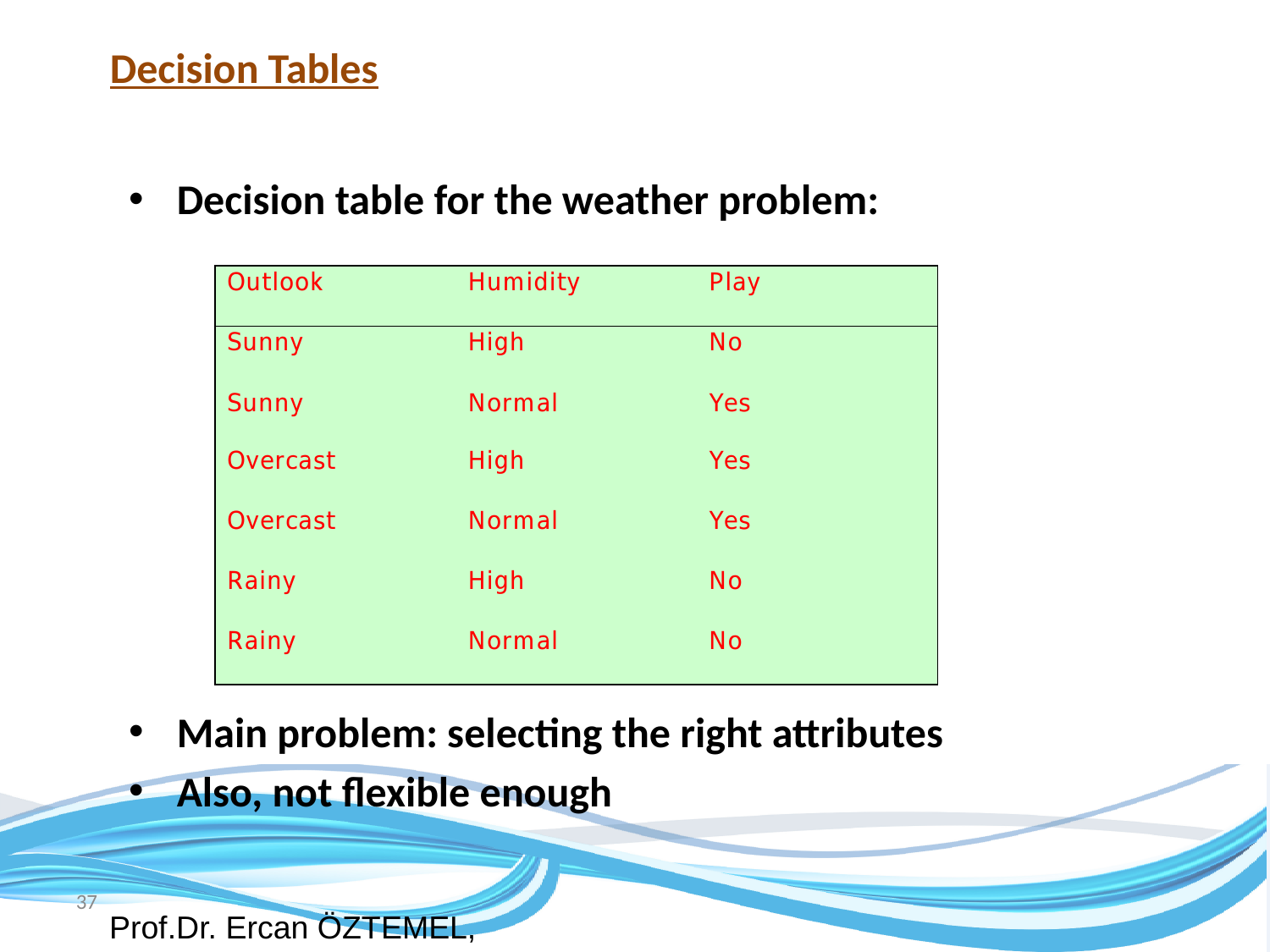

# Decision Tables
Decision table for the weather problem:

Main problem: selecting the right attributes
Also, not flexible enough
| Outlook | Humidity | Play |
| --- | --- | --- |
| Sunny | High | No |
| Sunny | Normal | Yes |
| Overcast | High | Yes |
| Overcast | Normal | Yes |
| Rainy | High | No |
| Rainy | Normal | No |
37